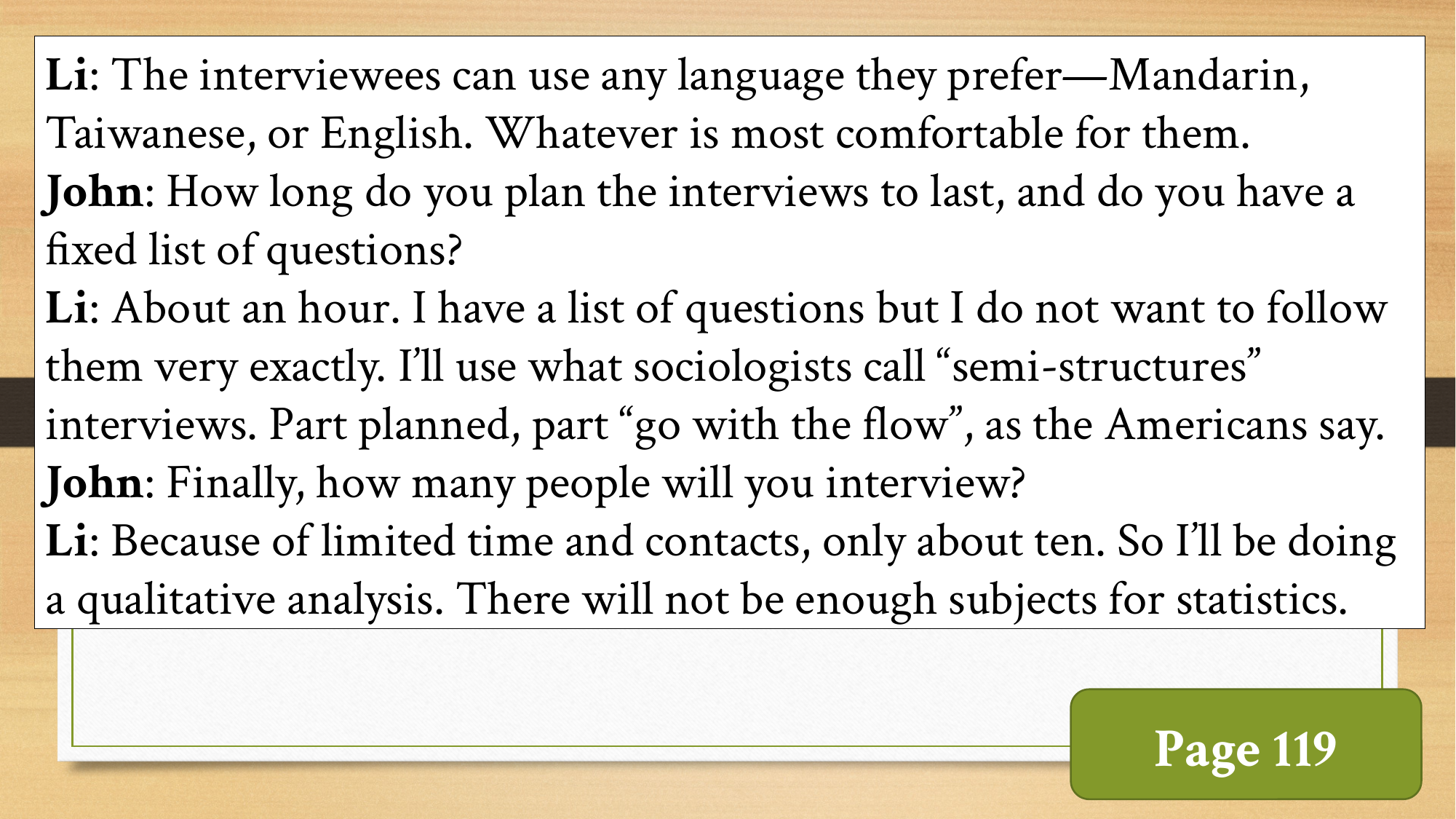

Li: The interviewees can use any language they prefer—Mandarin, Taiwanese, or English. Whatever is most comfortable for them.
John: How long do you plan the interviews to last, and do you have a fixed list of questions?
Li: About an hour. I have a list of questions but I do not want to follow them very exactly. I’ll use what sociologists call “semi-structures” interviews. Part planned, part “go with the flow”, as the Americans say.
John: Finally, how many people will you interview?
Li: Because of limited time and contacts, only about ten. So I’ll be doing a qualitative analysis. There will not be enough subjects for statistics.
Page 119